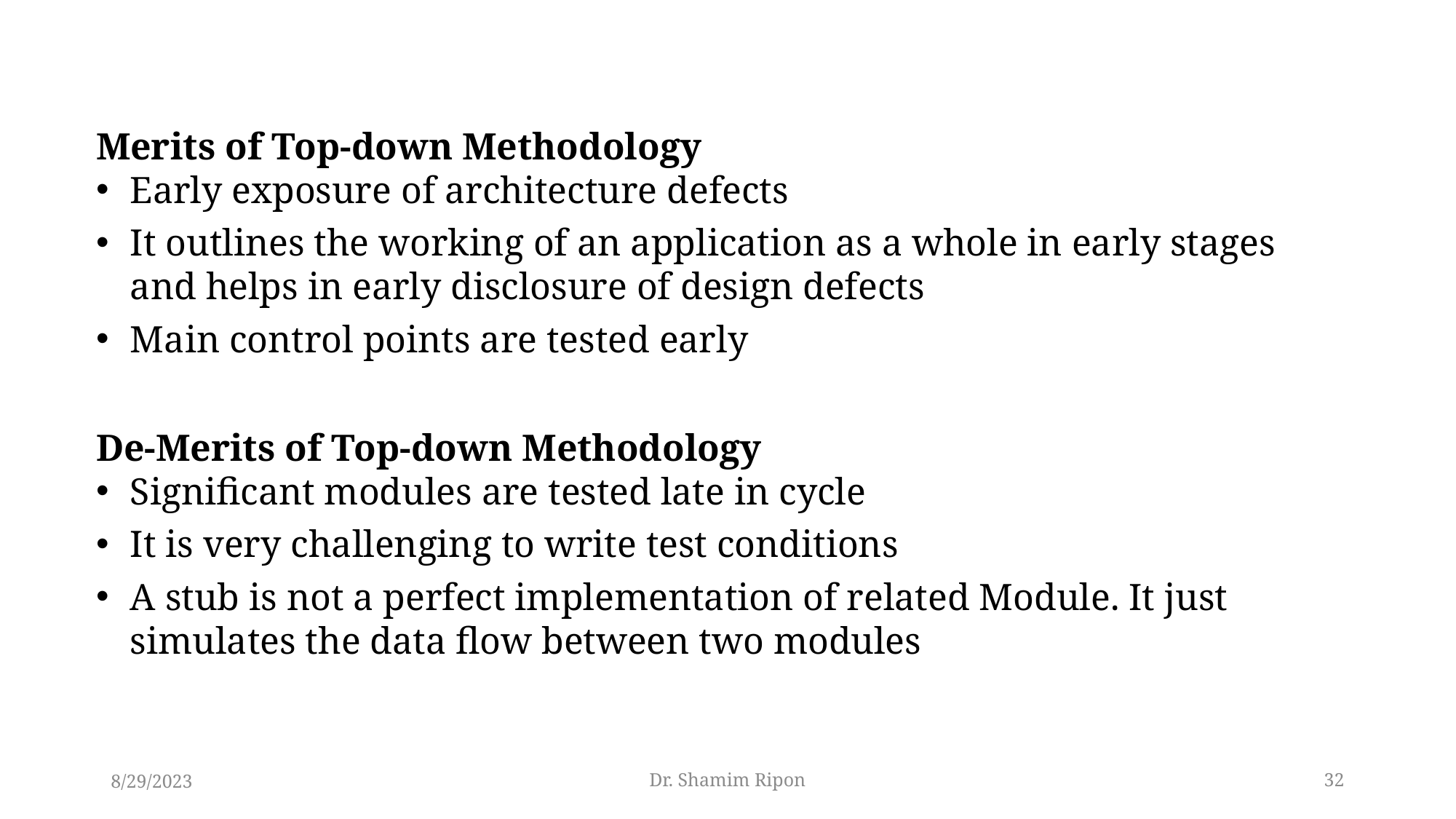

Merits of Top-down Methodology
Early exposure of architecture defects
It outlines the working of an application as a whole in early stages and helps in early disclosure of design defects
Main control points are tested early
De-Merits of Top-down Methodology
Significant modules are tested late in cycle
It is very challenging to write test conditions
A stub is not a perfect implementation of related Module. It just simulates the data flow between two modules

8/29/2023
Dr. Shamim Ripon
32